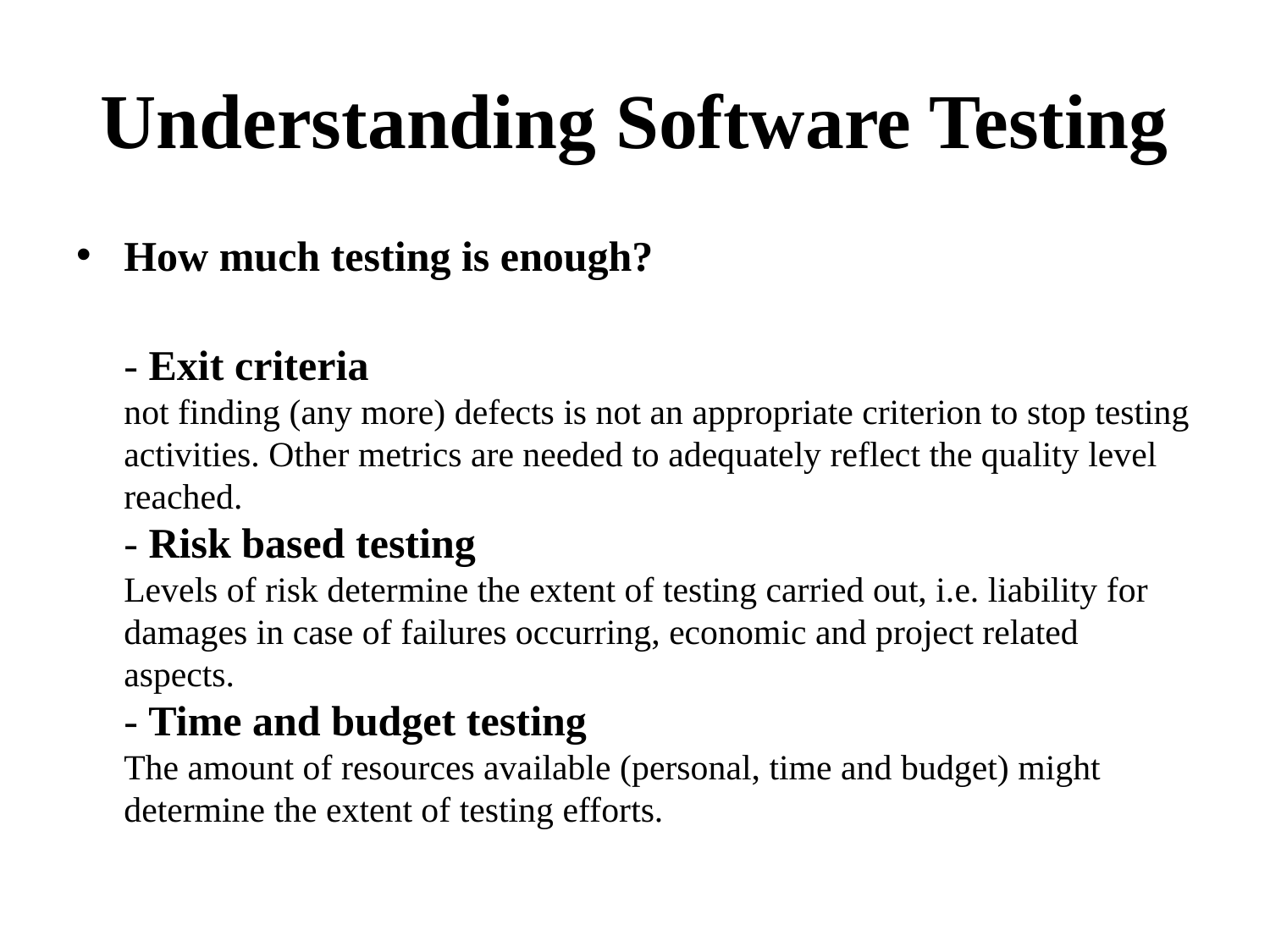

# Understanding Software Testing
How much testing is enough?
- Exit criteria
not finding (any more) defects is not an appropriate criterion to stop testing
activities. Other metrics are needed to adequately reflect the quality level
reached.
- Risk based testing
Levels of risk determine the extent of testing carried out, i.e. liability for
damages in case of failures occurring, economic and project related aspects.
- Time and budget testing
The amount of resources available (personal, time and budget) might
determine the extent of testing efforts.